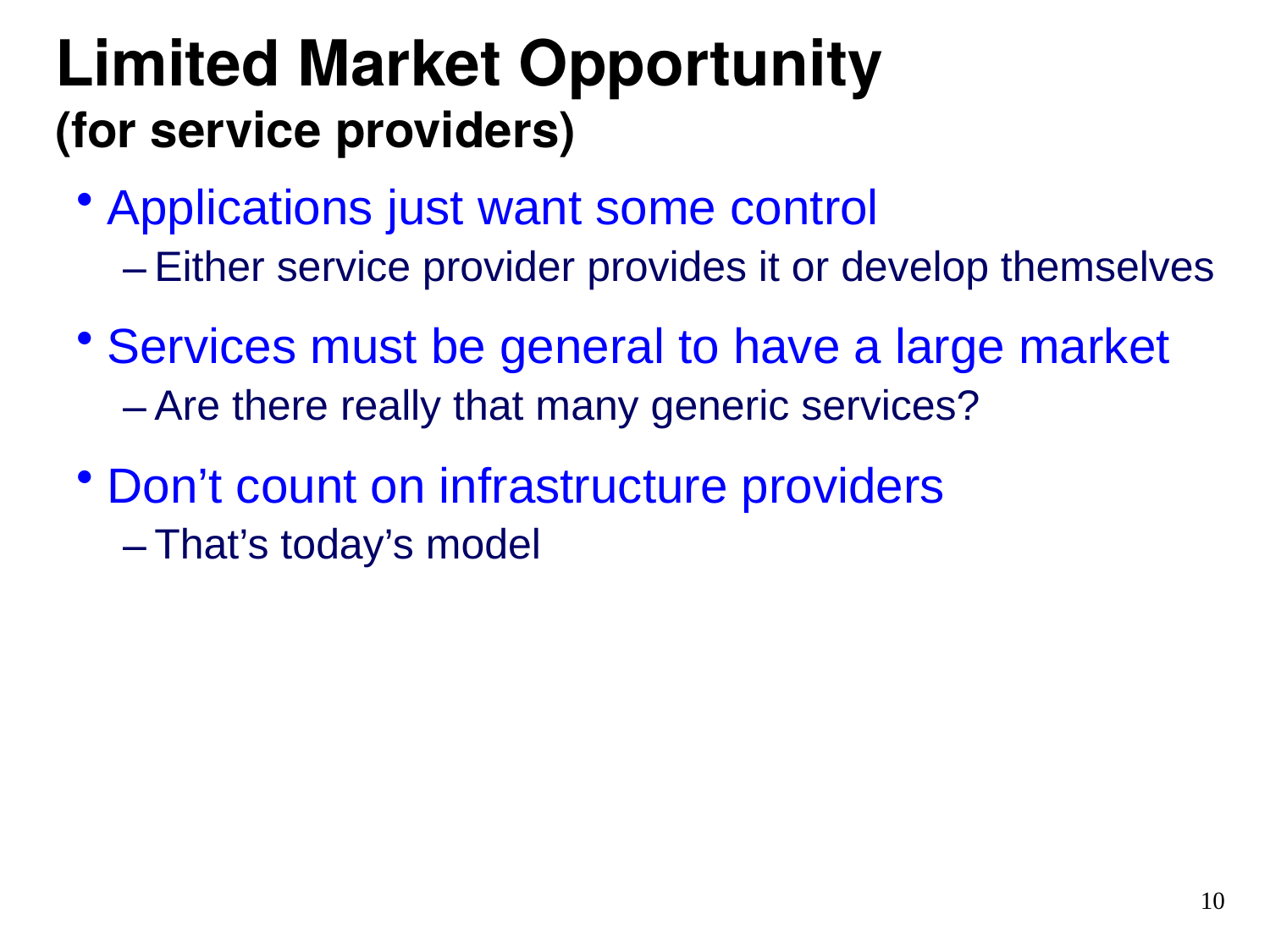

# Limited Market Opportunity (for service providers)
Applications just want some control
Either service provider provides it or develop themselves
Services must be general to have a large market
Are there really that many generic services?
Don’t count on infrastructure providers
That’s today’s model
10